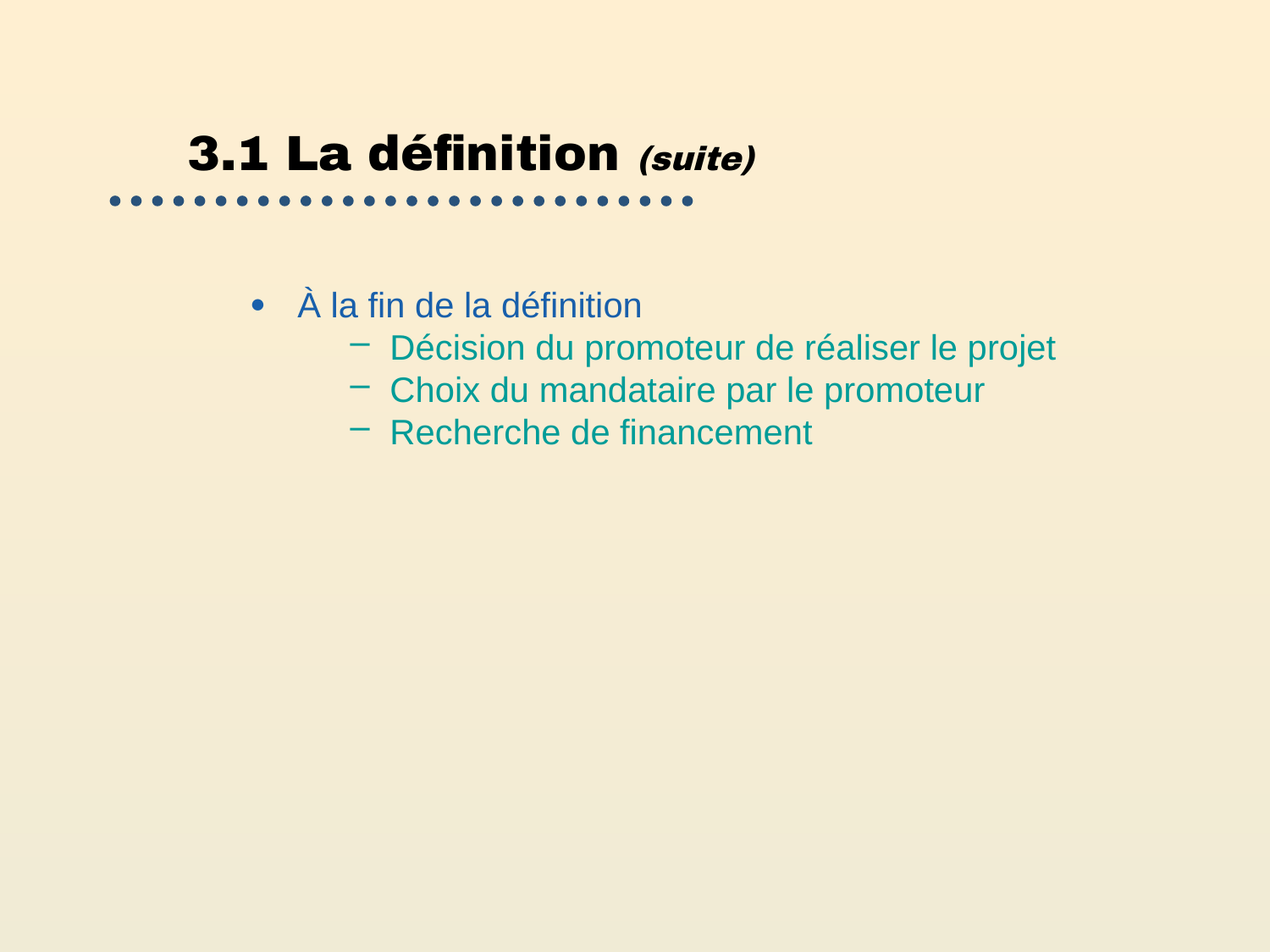

# 3.1 La définition (suite)

À la fin de la définition
Décision du promoteur de réaliser le projet
Choix du mandataire par le promoteur
Recherche de financement